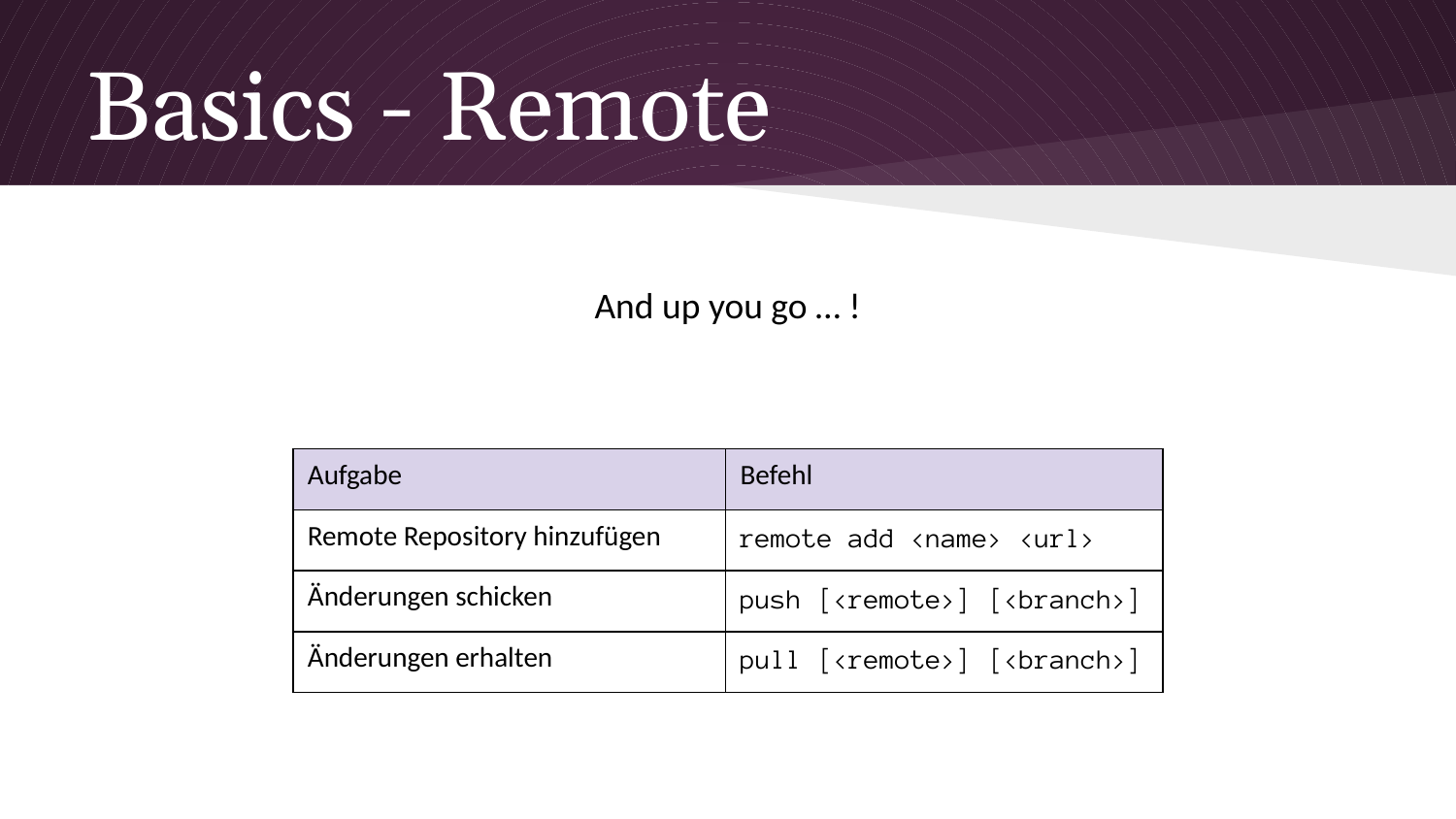

# Basics - Remote
And up you go … !
| Aufgabe | Befehl |
| --- | --- |
| Remote Repository hinzufügen | remote add <name> <url> |
| Änderungen schicken | push [<remote>] [<branch>] |
| Änderungen erhalten | pull [<remote>] [<branch>] |